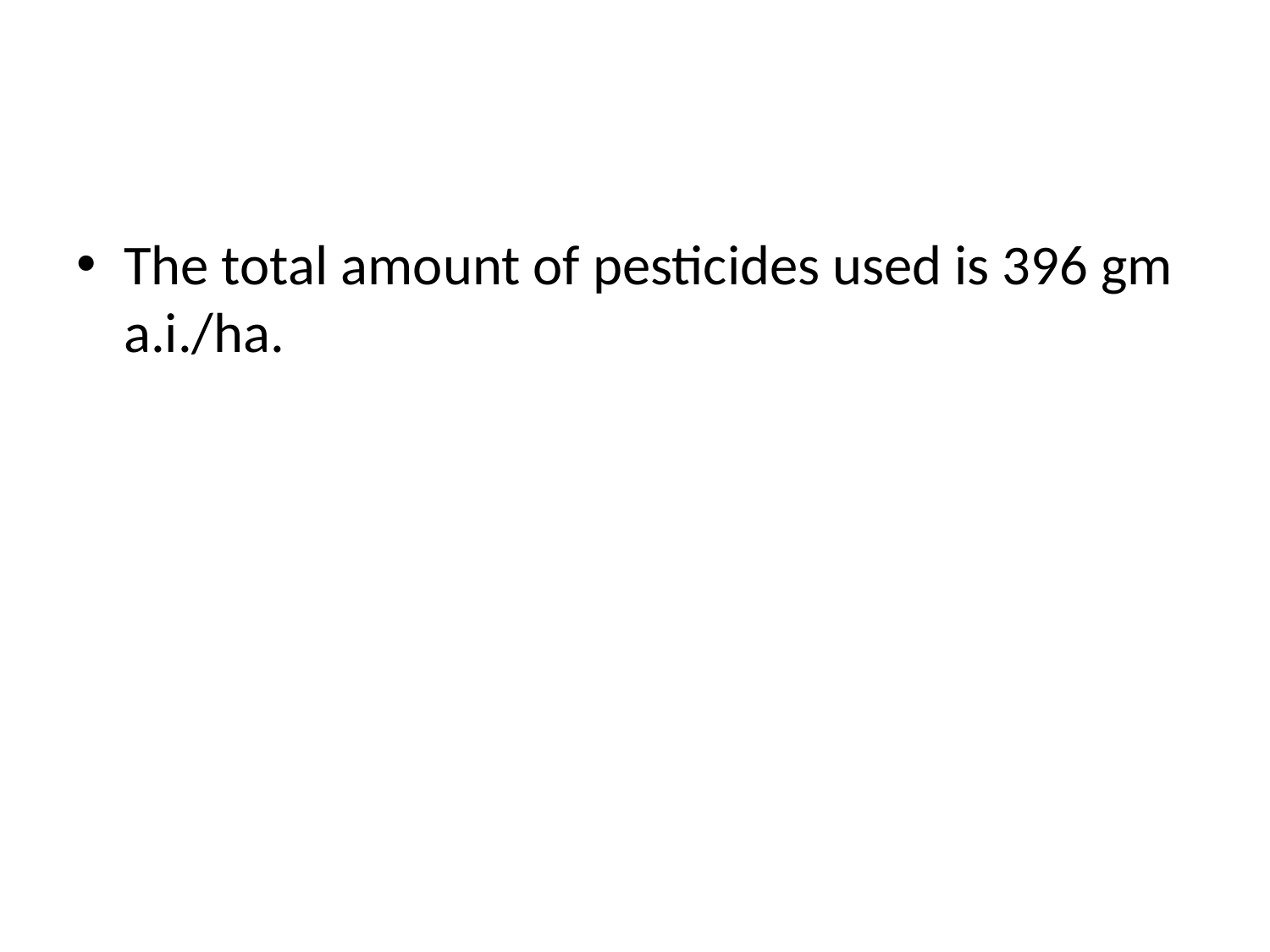

#
The total amount of pesticides used is 396 gm a.i./ha.